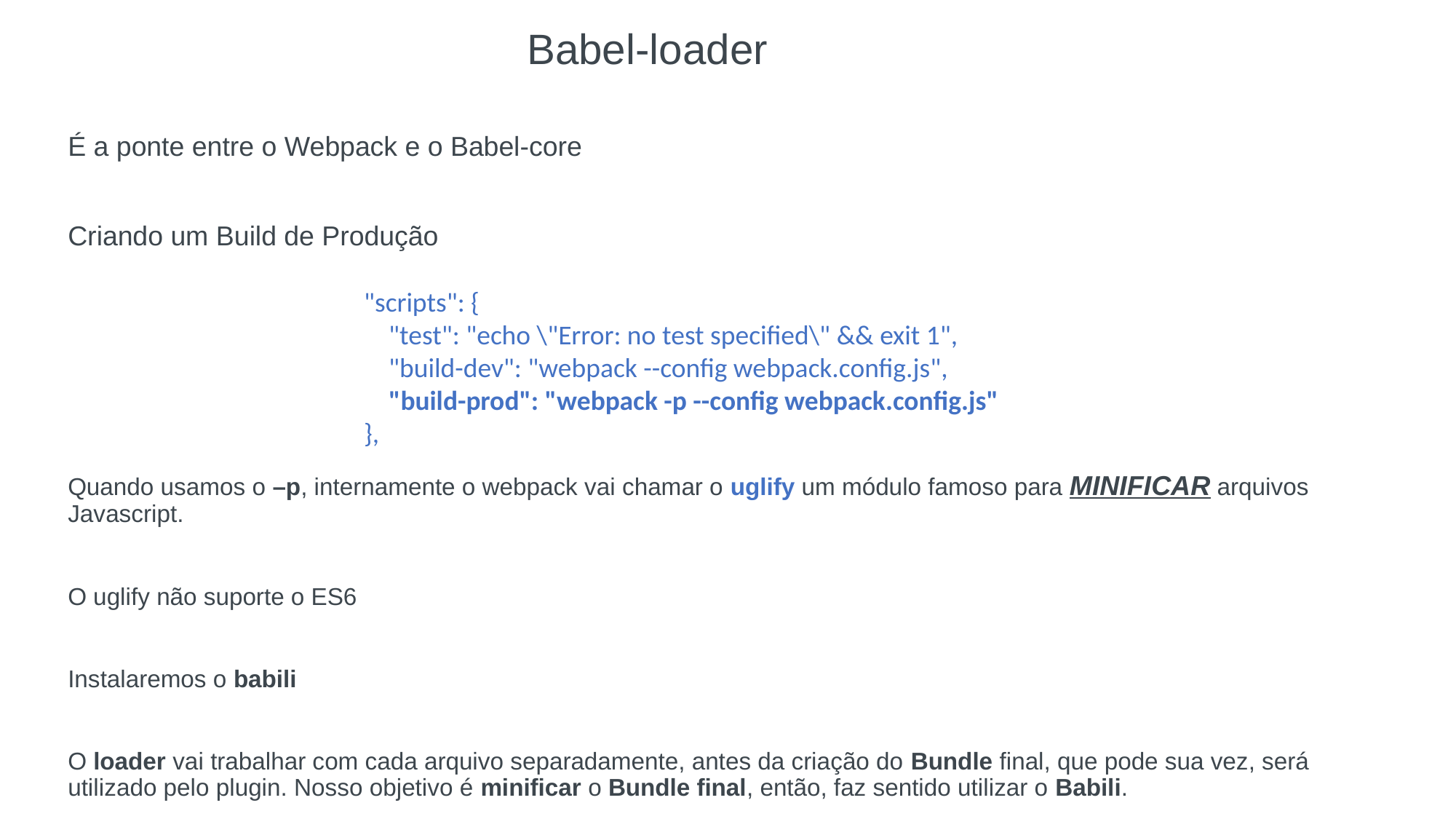

# Babel-loader

É a ponte entre o Webpack e o Babel-core

Criando um Build de Produção

"scripts": {
    "test": "echo \"Error: no test specified\" && exit 1",
    "build-dev": "webpack --config webpack.config.js",
    "build-prod": "webpack -p --config webpack.config.js"
},
Quando usamos o –p, internamente o webpack vai chamar o uglify um módulo famoso para MINIFICAR arquivos Javascript.

O uglify não suporte o ES6

Instalaremos o babili

O loader vai trabalhar com cada arquivo separadamente, antes da criação do Bundle final, que pode sua vez, será utilizado pelo plugin. Nosso objetivo é minificar o Bundle final, então, faz sentido utilizar o Babili.